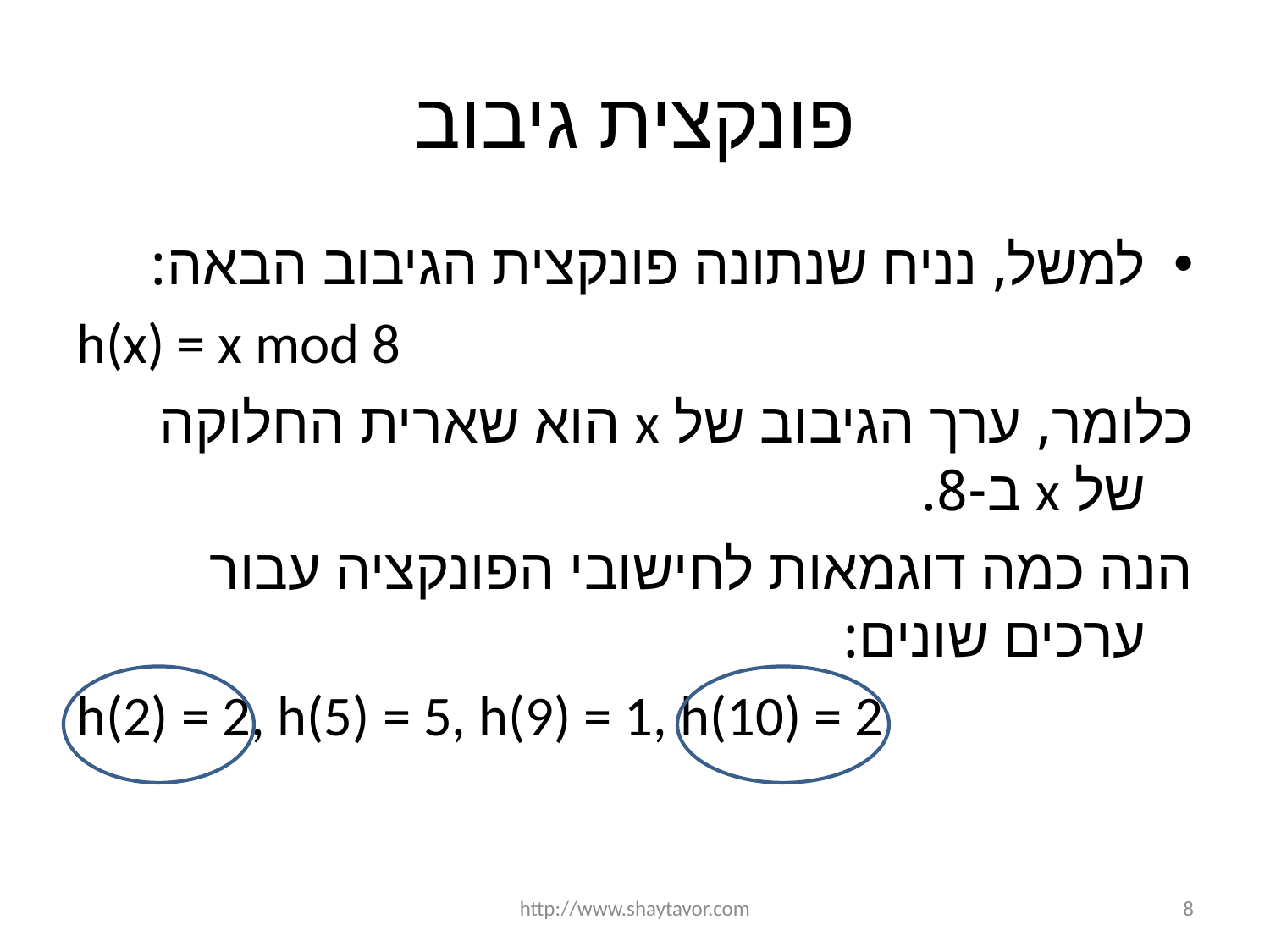

# פונקצית גיבוב
למשל, נניח שנתונה פונקצית הגיבוב הבאה:
h(x) = x mod 8
כלומר, ערך הגיבוב של x הוא שארית החלוקה של x ב-8.
הנה כמה דוגמאות לחישובי הפונקציה עבור ערכים שונים:
h(2) = 2, h(5) = 5, h(9) = 1, h(10) = 2

http://www.shaytavor.com
8